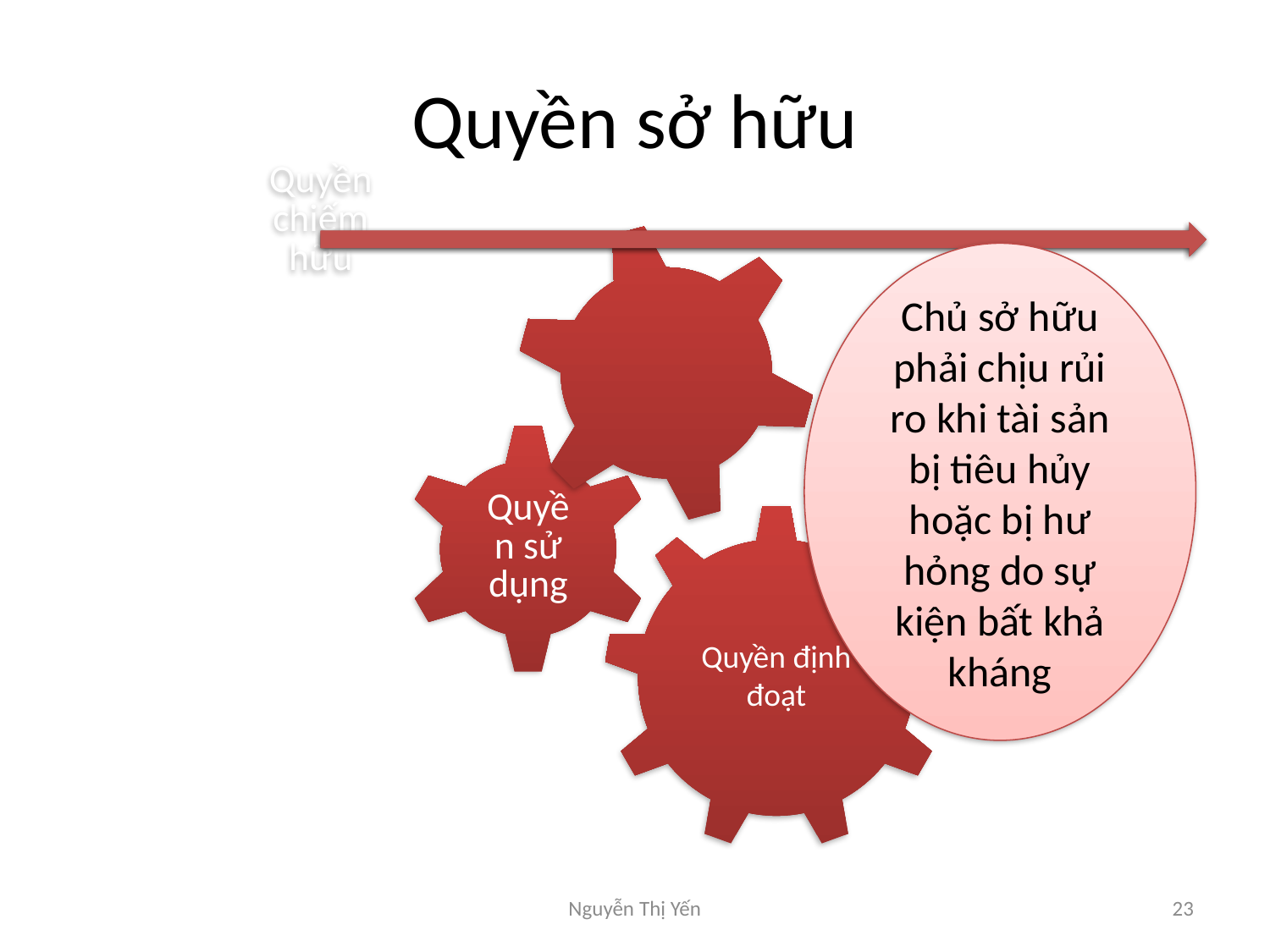

# Quyền sở hữu
Quyền định đoạt
Quyền sử dụng
Quyền chiếm hữu
Chủ sở hữu phải chịu rủi ro khi tài sản bị tiêu hủy hoặc bị hư hỏng do sự kiện bất khả kháng
Nguyễn Thị Yến
23